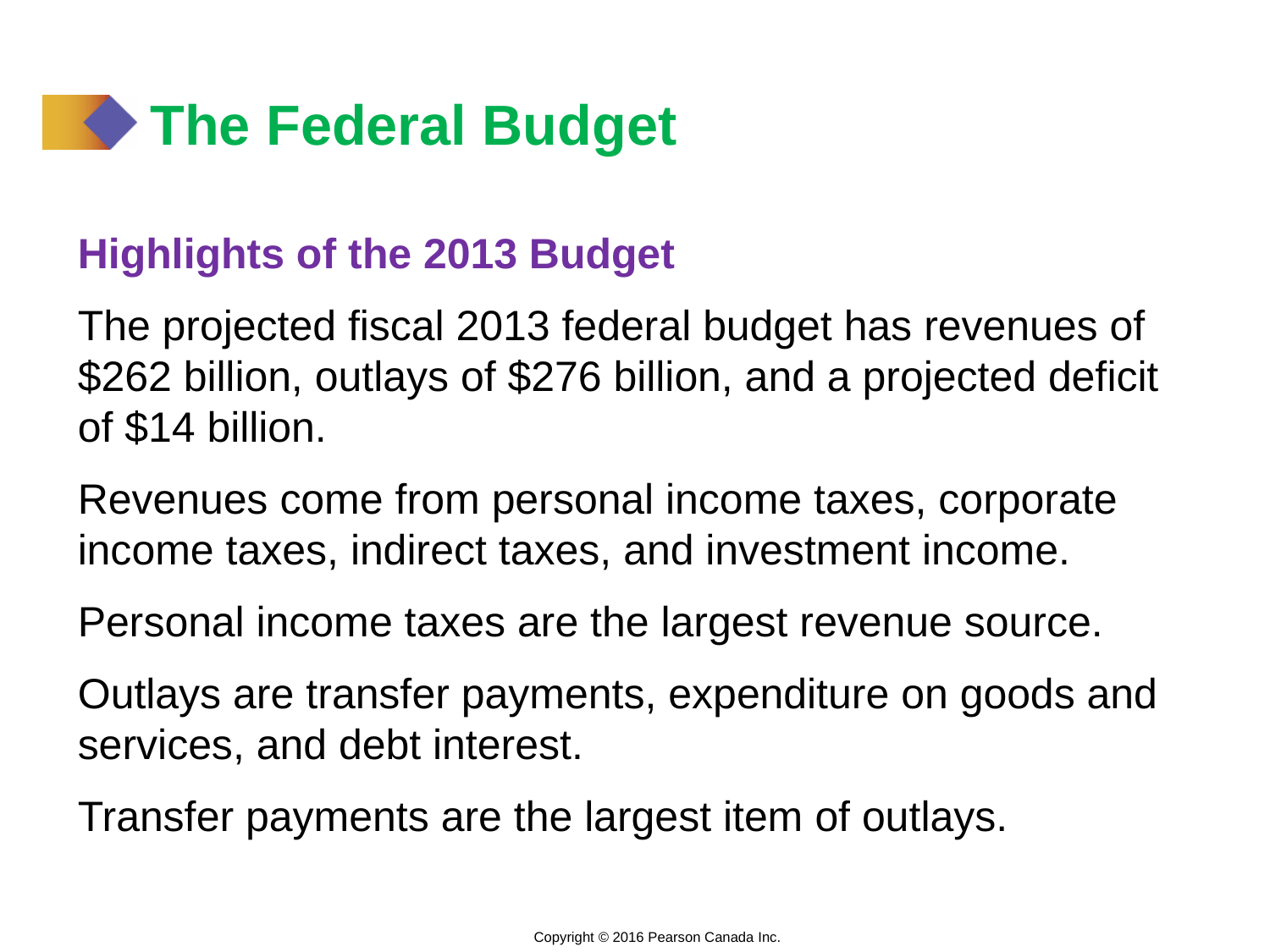

# The Federal Budget
Highlights of the 2013 Budget
The projected fiscal 2013 federal budget has revenues of $262 billion, outlays of $276 billion, and a projected deficit of $14 billion.
Revenues come from personal income taxes, corporate income taxes, indirect taxes, and investment income.
Personal income taxes are the largest revenue source.
Outlays are transfer payments, expenditure on goods and services, and debt interest.
Transfer payments are the largest item of outlays.